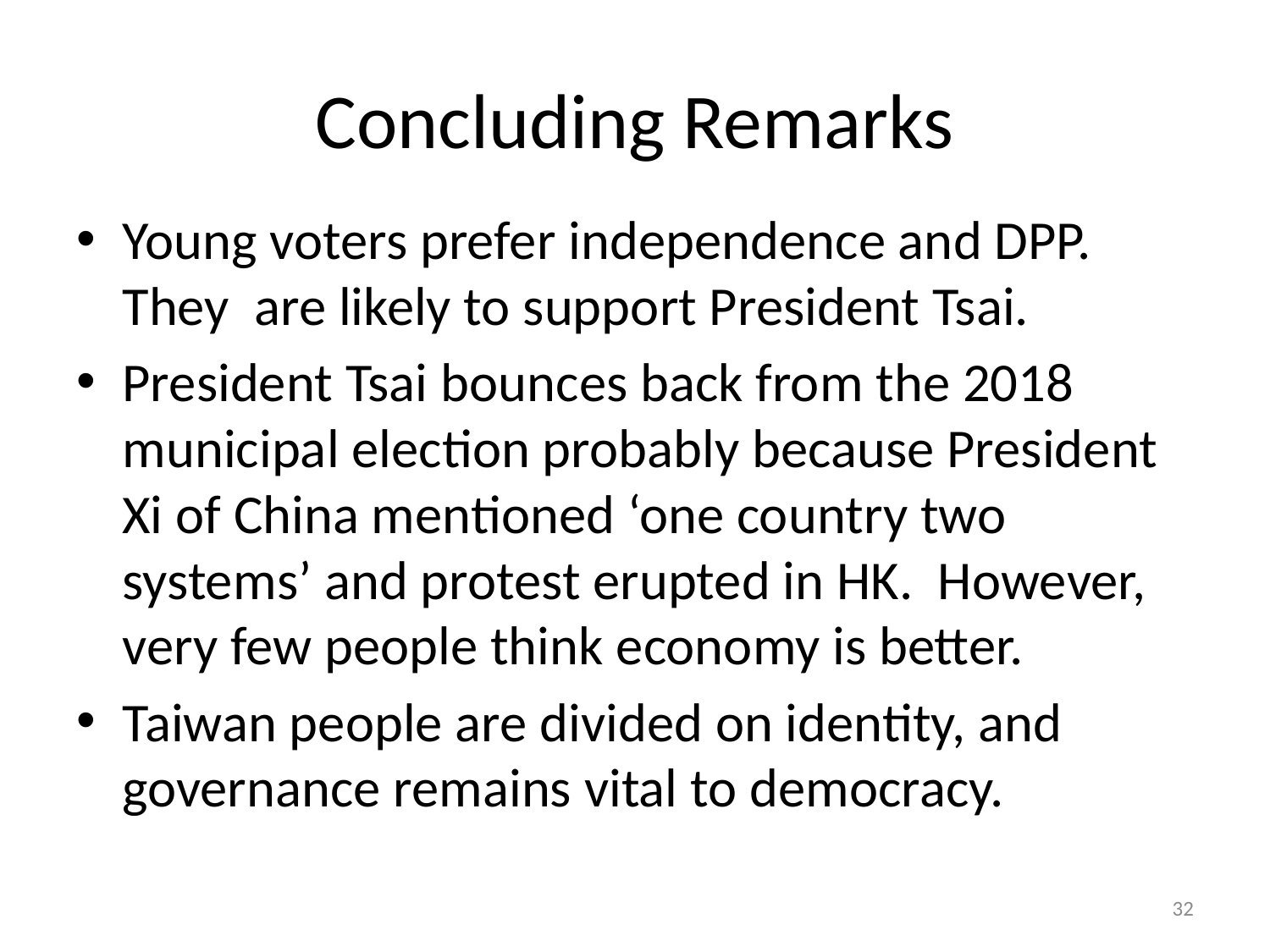

# Concluding Remarks
Young voters prefer independence and DPP. They  are likely to support President Tsai.
President Tsai bounces back from the 2018 municipal election probably because President Xi of China mentioned ‘one country two systems’ and protest erupted in HK.  However, very few people think economy is better.
Taiwan people are divided on identity, and governance remains vital to democracy.

32